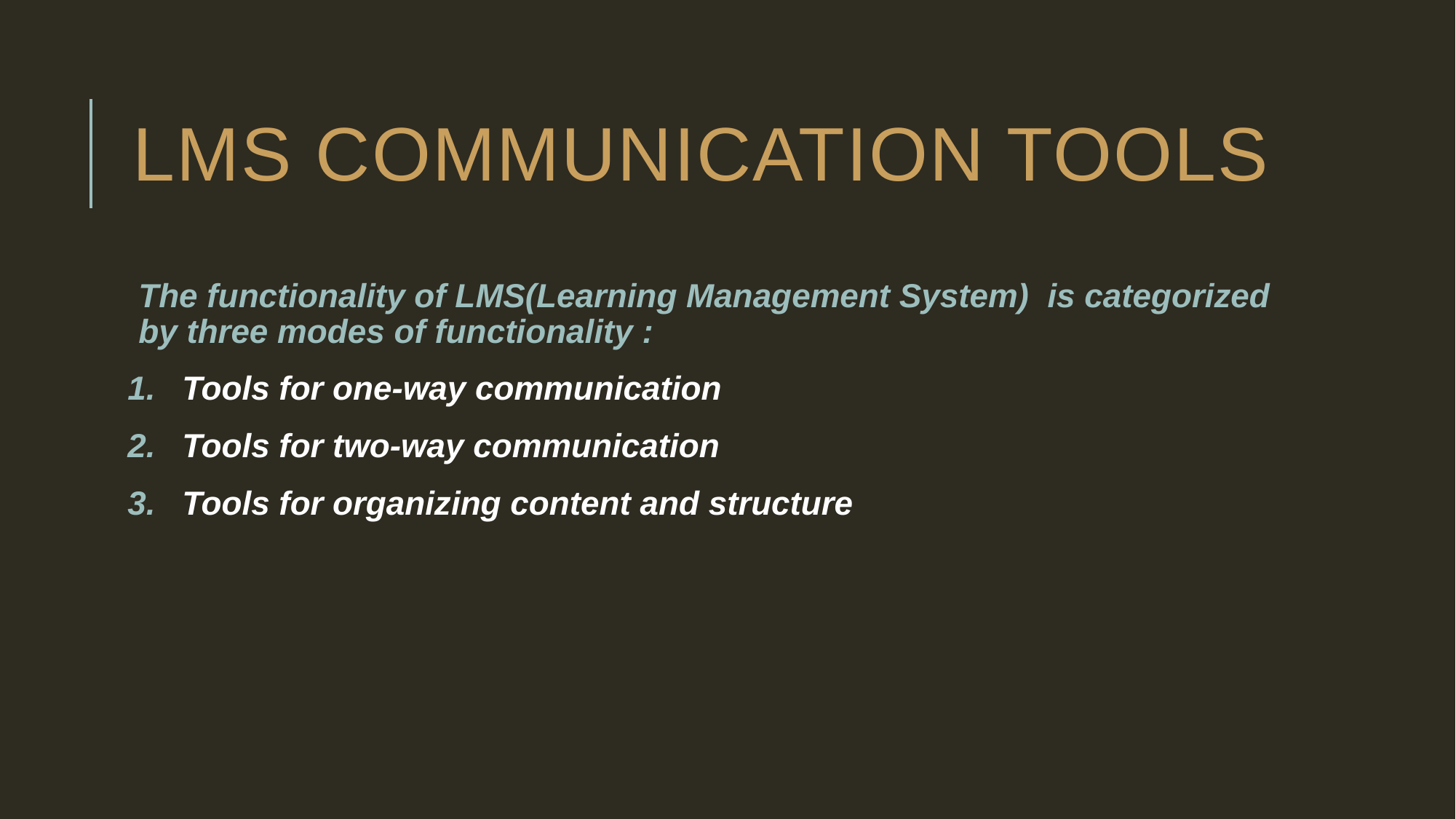

# LMS communication tools
The functionality of LMS(Learning Management System)  is categorized by three modes of functionality :
Tools for one-way communication
Tools for two-way communication
Tools for organizing content and structure